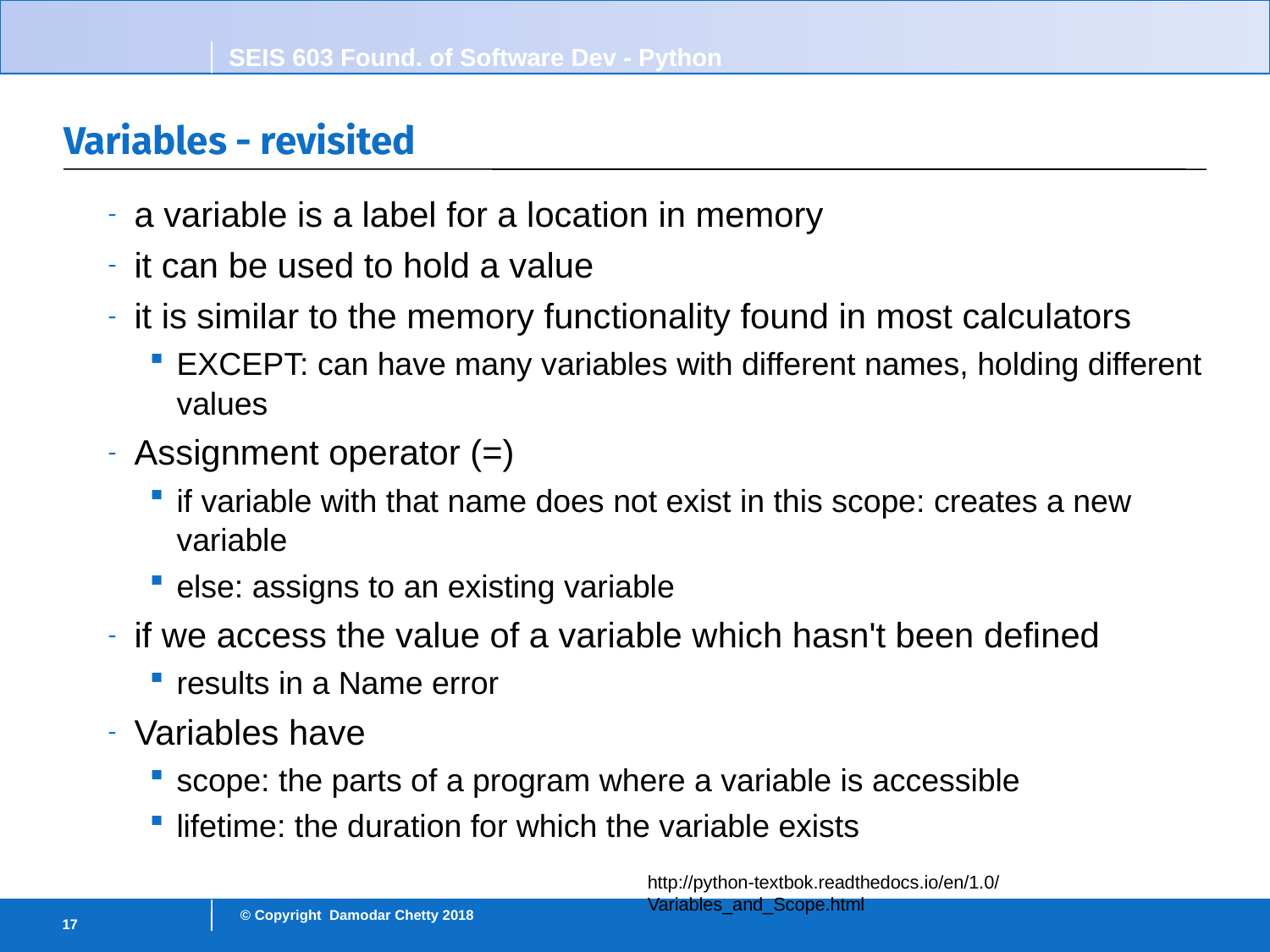

# Variables - revisited
a variable is a label for a location in memory
it can be used to hold a value
it is similar to the memory functionality found in most calculators
EXCEPT: can have many variables with different names, holding different values
Assignment operator (=)
if variable with that name does not exist in this scope: creates a new variable
else: assigns to an existing variable
if we access the value of a variable which hasn't been defined
results in a Name error
Variables have
scope: the parts of a program where a variable is accessible
lifetime: the duration for which the variable exists
http://python-textbok.readthedocs.io/en/1.0/Variables_and_Scope.html
17